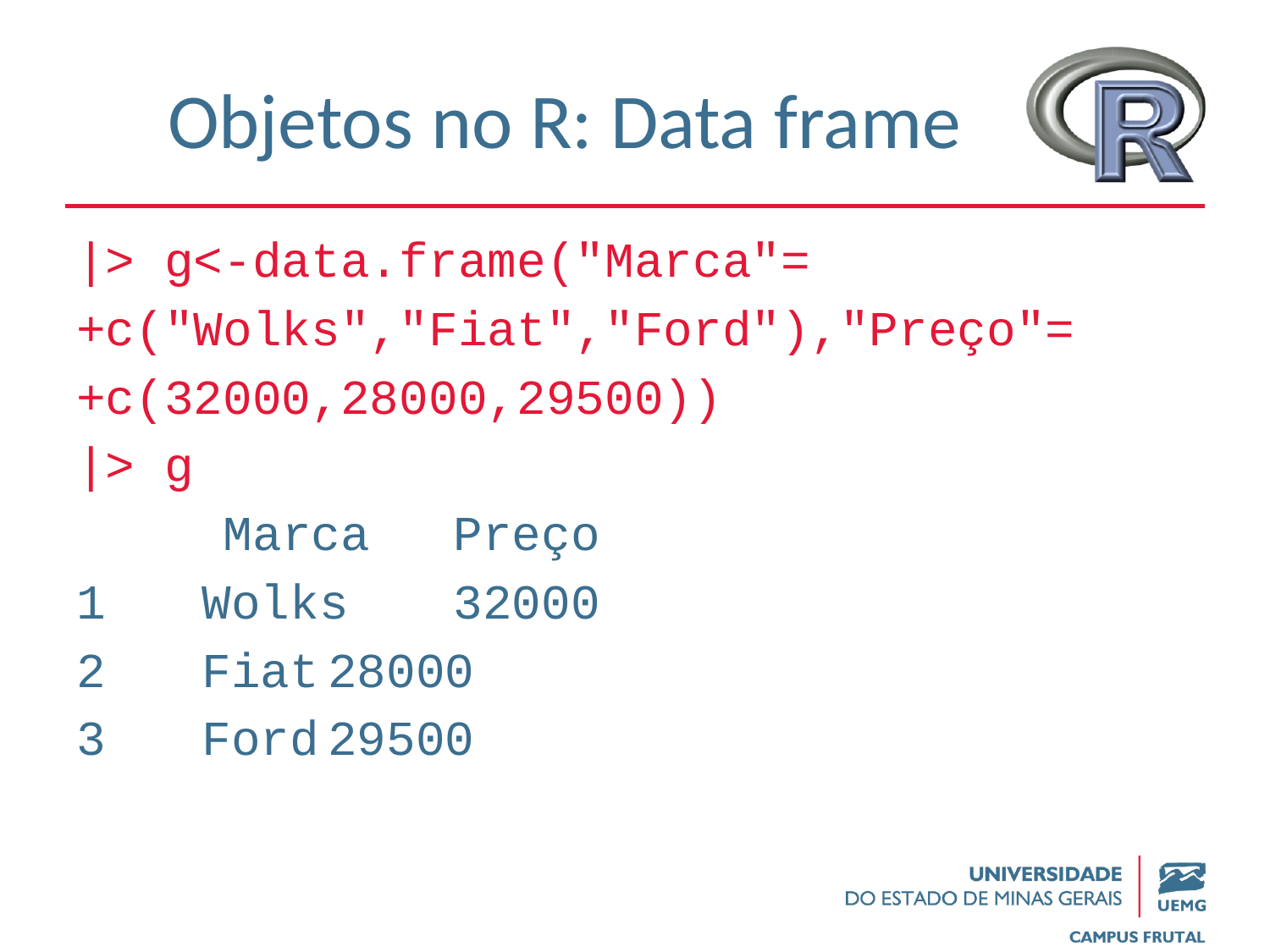

# Objetos no R: Data frame
|> g<-data.frame("Marca"=
+c("Wolks","Fiat","Ford"),"Preço"=
+c(32000,28000,29500))
|> g
     Marca	Preço
1	Wolks	32000
2	Fiat		28000
3	Ford		29500